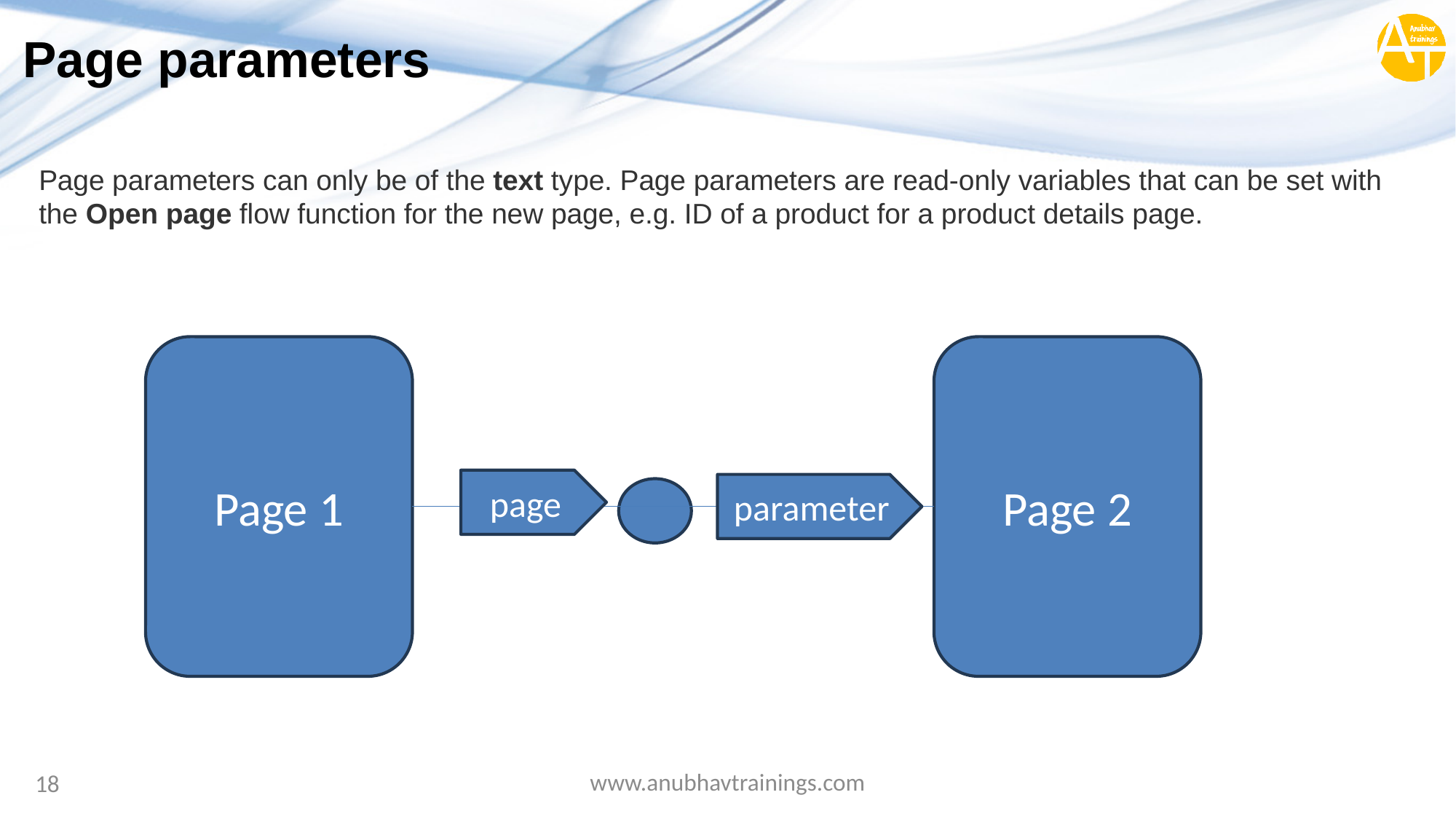

# Page parameters
Page parameters can only be of the text type. Page parameters are read-only variables that can be set with the Open page flow function for the new page, e.g. ID of a product for a product details page.
Page 1
Page 2
page
parameter

www.anubhavtrainings.com
18